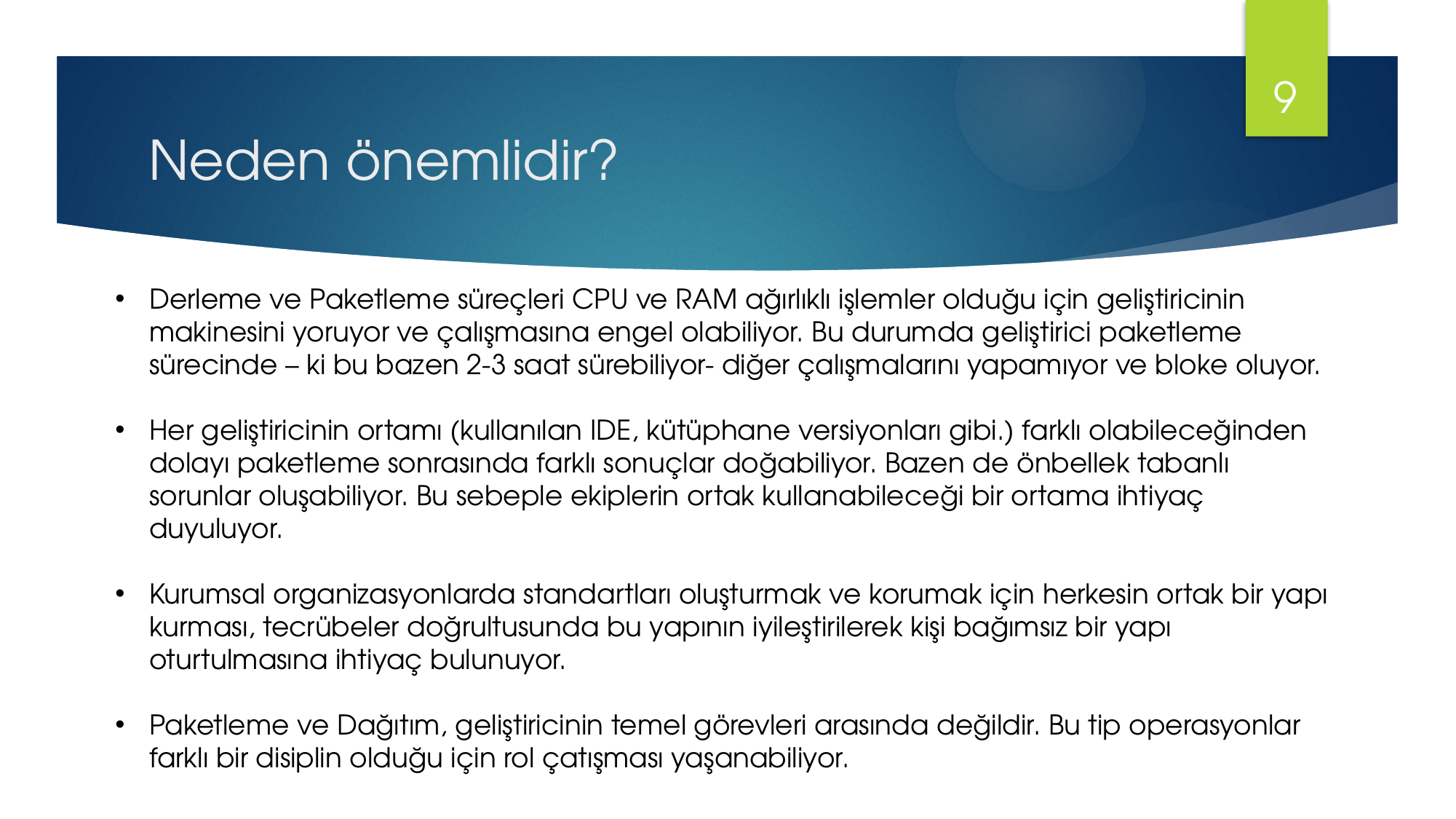

9
# Neden önemlidir?
Derleme ve Paketleme süreçleri CPU ve RAM ağırlıklı işlemler olduğu için geliştiricinin makinesini yoruyor ve çalışmasına engel olabiliyor. Bu durumda geliştirici paketleme sürecinde – ki bu bazen 2-3 saat sürebiliyor- diğer çalışmalarını yapamıyor ve bloke oluyor.

Her geliştiricinin ortamı (kullanılan IDE, kütüphane versiyonları gibi.) farklı olabileceğinden dolayı paketleme sonrasında farklı sonuçlar doğabiliyor. Bazen de önbellek tabanlı sorunlar oluşabiliyor. Bu sebeple ekiplerin ortak kullanabileceği bir ortama ihtiyaç duyuluyor.

Kurumsal organizasyonlarda standartları oluşturmak ve korumak için herkesin ortak bir yapı kurması, tecrübeler doğrultusunda bu yapının iyileştirilerek kişi bağımsız bir yapı oturtulmasına ihtiyaç bulunuyor.

Paketleme ve Dağıtım, geliştiricinin temel görevleri arasında değildir. Bu tip operasyonlar farklı bir disiplin olduğu için rol çatışması yaşanabiliyor.